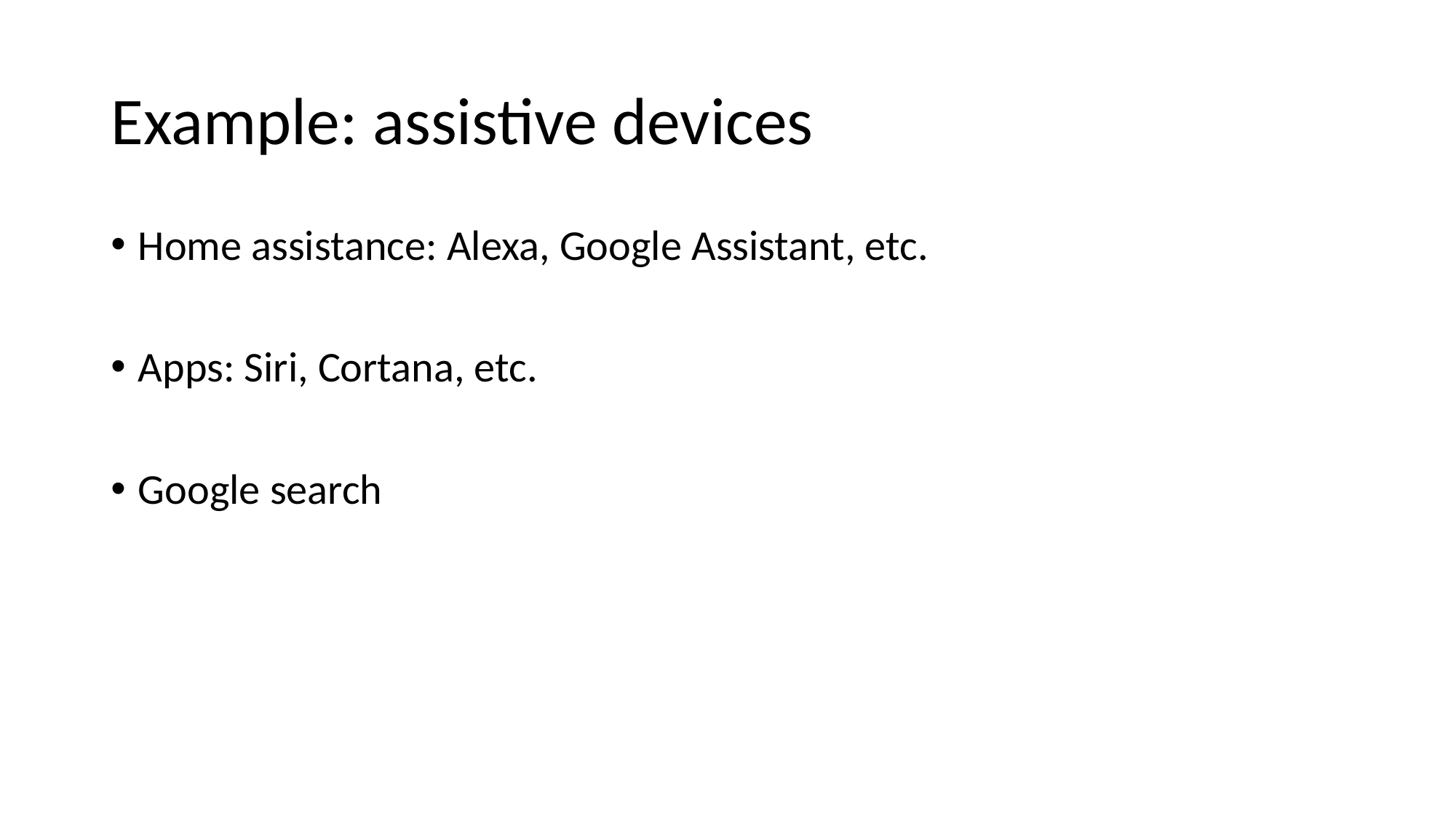

# Example: assistive devices
Home assistance: Alexa, Google Assistant, etc.

Apps: Siri, Cortana, etc.

Google search